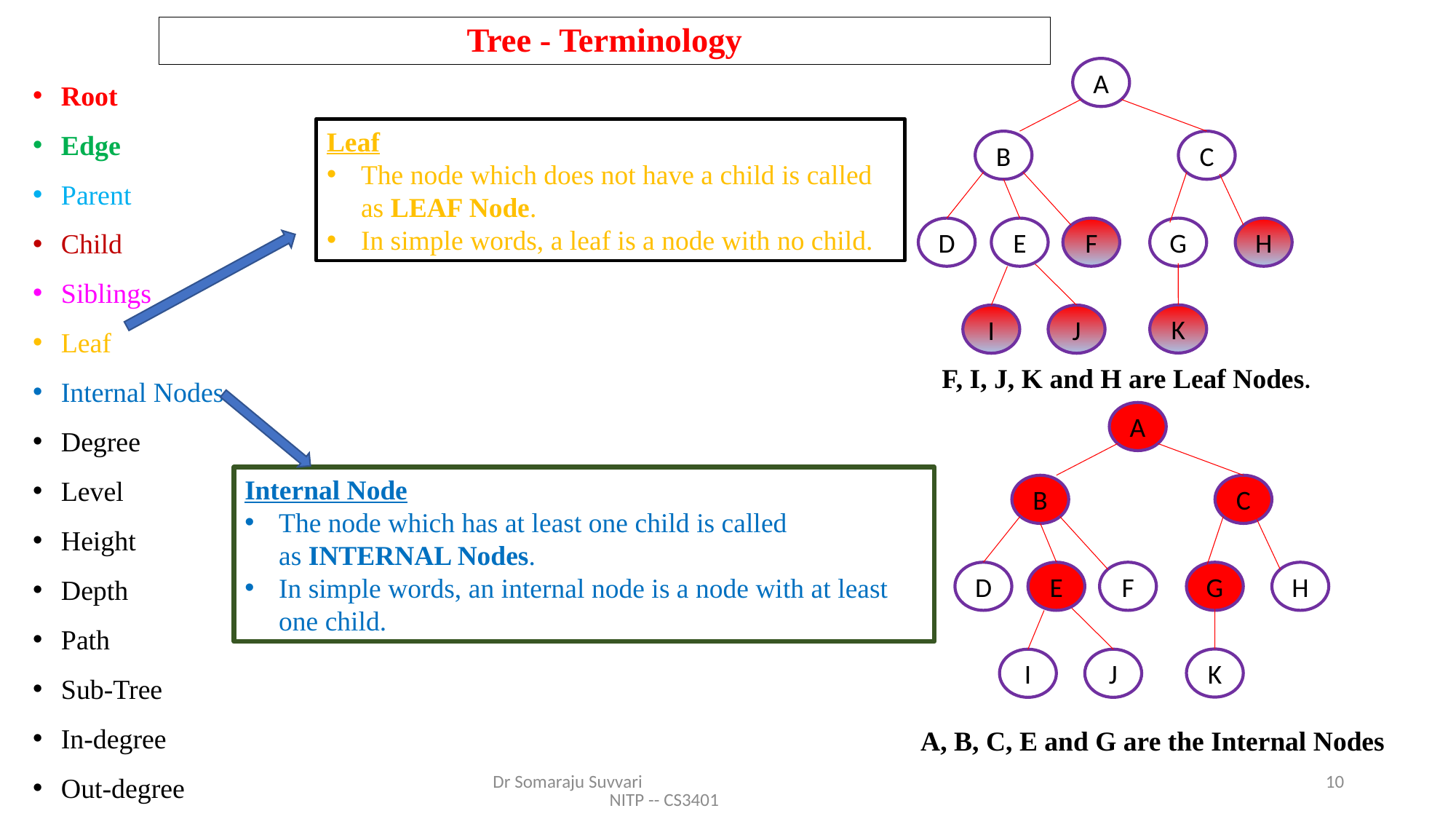

# Tree - Terminology

Root
Edge
Parent
Child
Siblings
Leaf
Internal Nodes
Degree
Level
Height
Depth
Path
Sub-Tree
In-degree
Out-degree

A
Leaf
The node which does not have a child is called as LEAF Node.
In simple words, a leaf is a node with no child.
B
C
F
G
H
D
E

K
I
J
F, I, J, K and H are Leaf Nodes.
A

Internal Node
The node which has at least one child is called as INTERNAL Nodes.
In simple words, an internal node is a node with at least one child.
B
C
F
G
H
D
E
K
I
J
A, B, C, E and G are the Internal Nodes
Dr Somaraju Suvvari                                                                                                        NITP -- CS3401
10